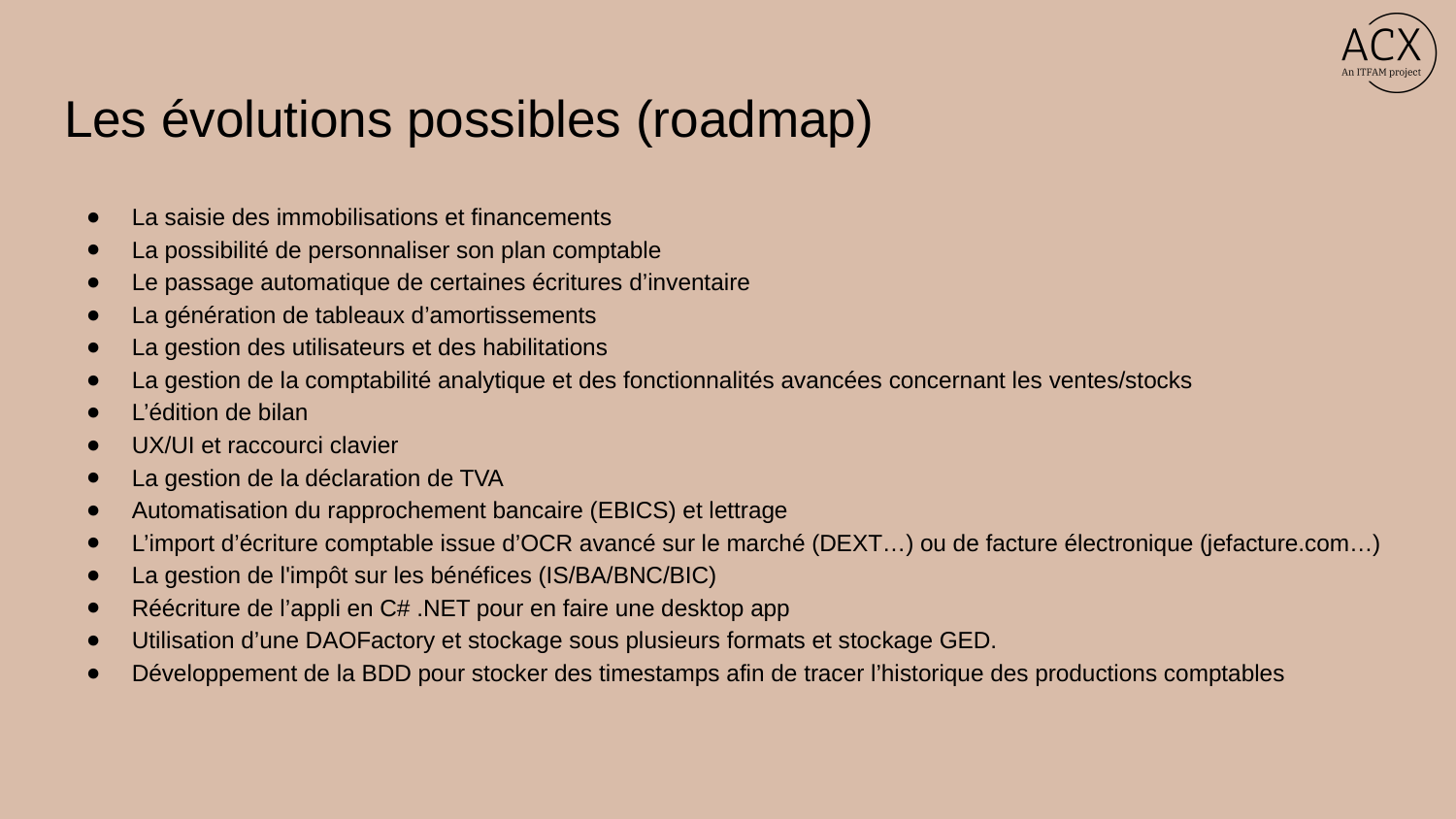

# Les évolutions possibles (roadmap)
La saisie des immobilisations et financements
La possibilité de personnaliser son plan comptable
Le passage automatique de certaines écritures d’inventaire
La génération de tableaux d’amortissements
La gestion des utilisateurs et des habilitations
La gestion de la comptabilité analytique et des fonctionnalités avancées concernant les ventes/stocks
L’édition de bilan
UX/UI et raccourci clavier
La gestion de la déclaration de TVA
Automatisation du rapprochement bancaire (EBICS) et lettrage
L’import d’écriture comptable issue d’OCR avancé sur le marché (DEXT…) ou de facture électronique (jefacture.com…)
La gestion de l'impôt sur les bénéfices (IS/BA/BNC/BIC)
Réécriture de l’appli en C# .NET pour en faire une desktop app
Utilisation d’une DAOFactory et stockage sous plusieurs formats et stockage GED.
Développement de la BDD pour stocker des timestamps afin de tracer l’historique des productions comptables